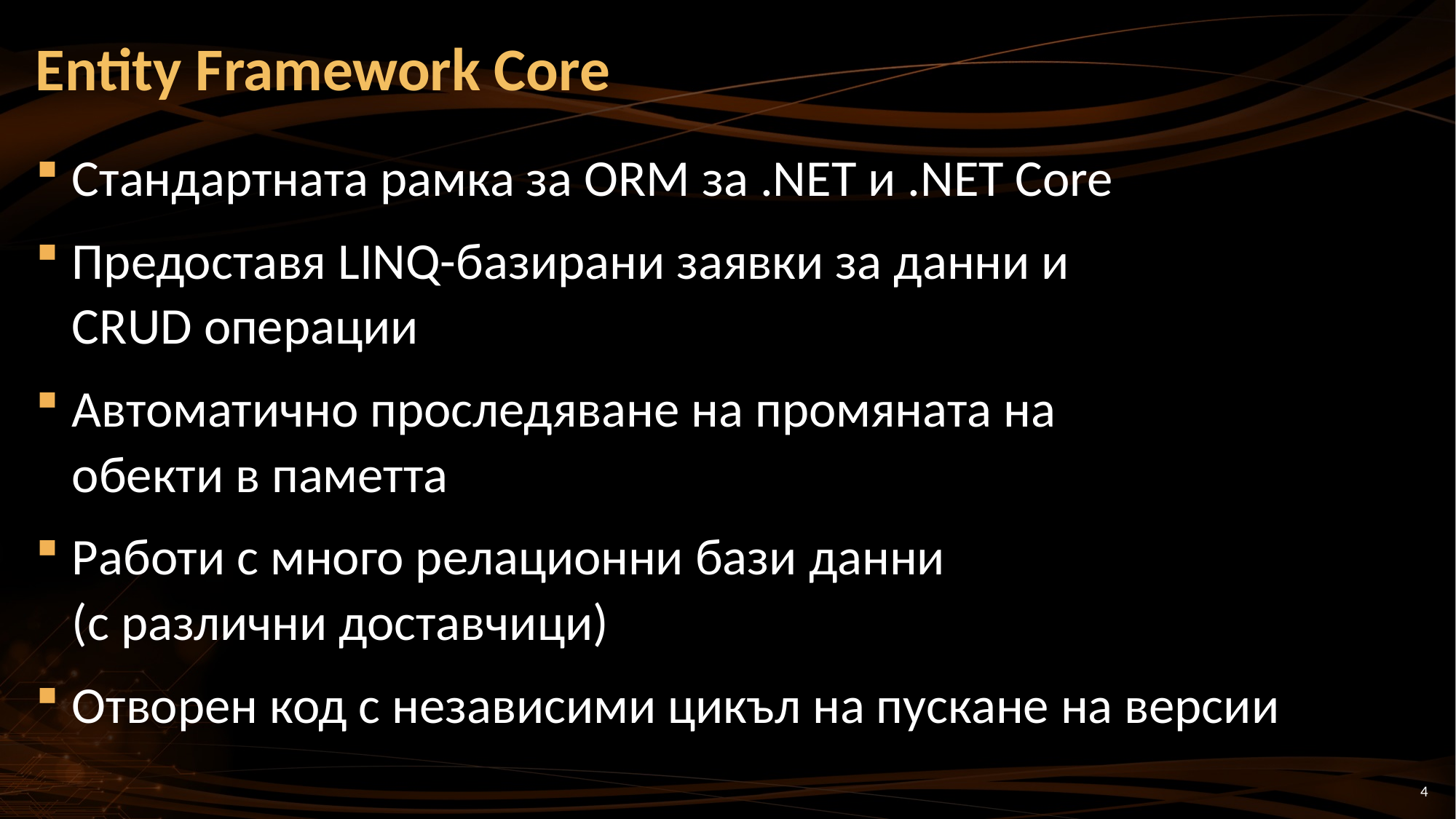

# Entity Framework Core
Стандартната рамка за ORM за .NET и .NET Core
Предоставя LINQ-базирани заявки за данни и
CRUD операции
Автоматично проследяване на промяната на
обекти в паметта
Работи с много релационни бази данни
(с различни доставчици)
Отворен код с независими цикъл на пускане на версии
4